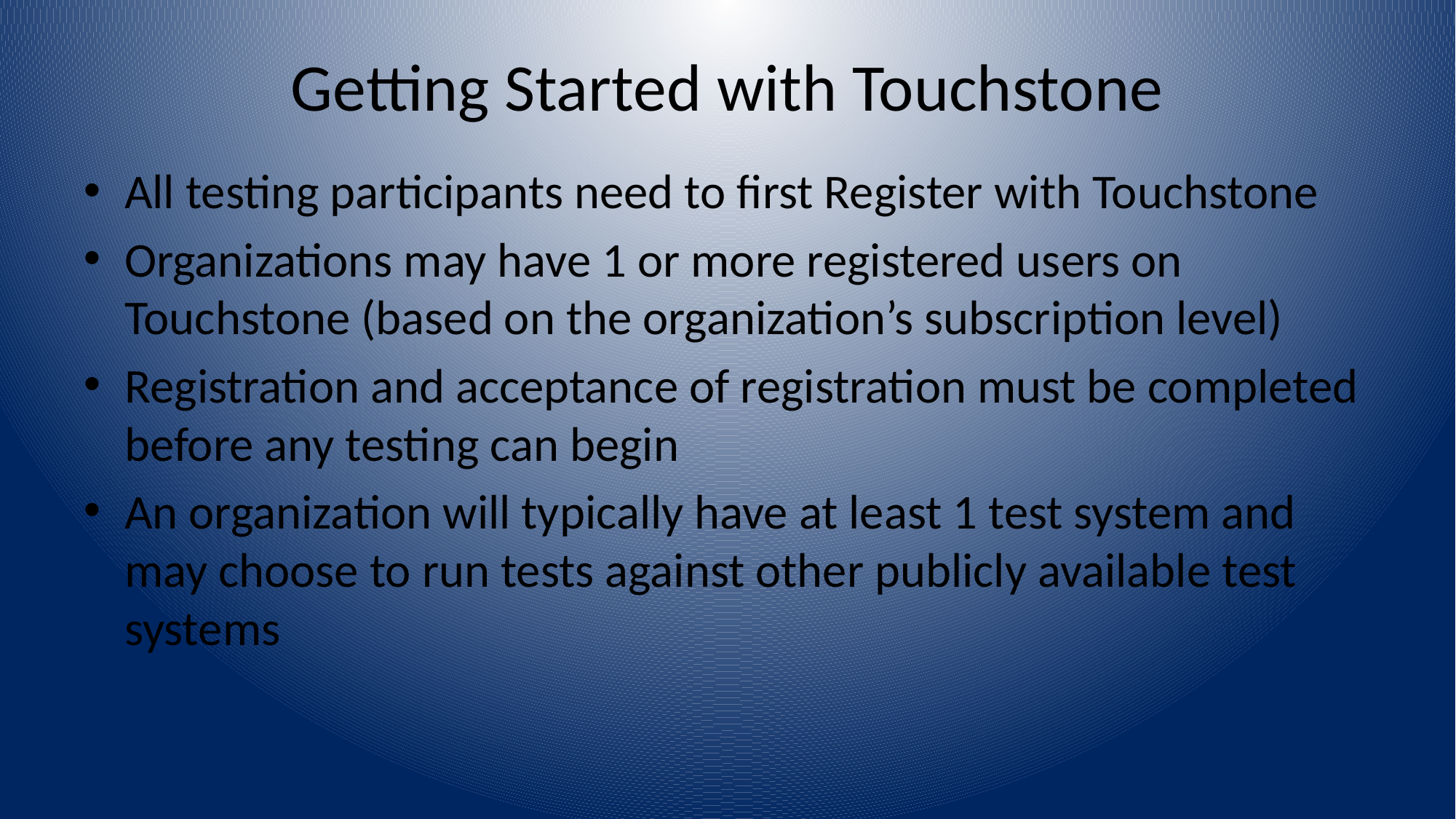

# Getting Started with Touchstone
All testing participants need to first Register with Touchstone
Organizations may have 1 or more registered users on Touchstone (based on the organization’s subscription level)
Registration and acceptance of registration must be completed before any testing can begin
An organization will typically have at least 1 test system and may choose to run tests against other publicly available test systems